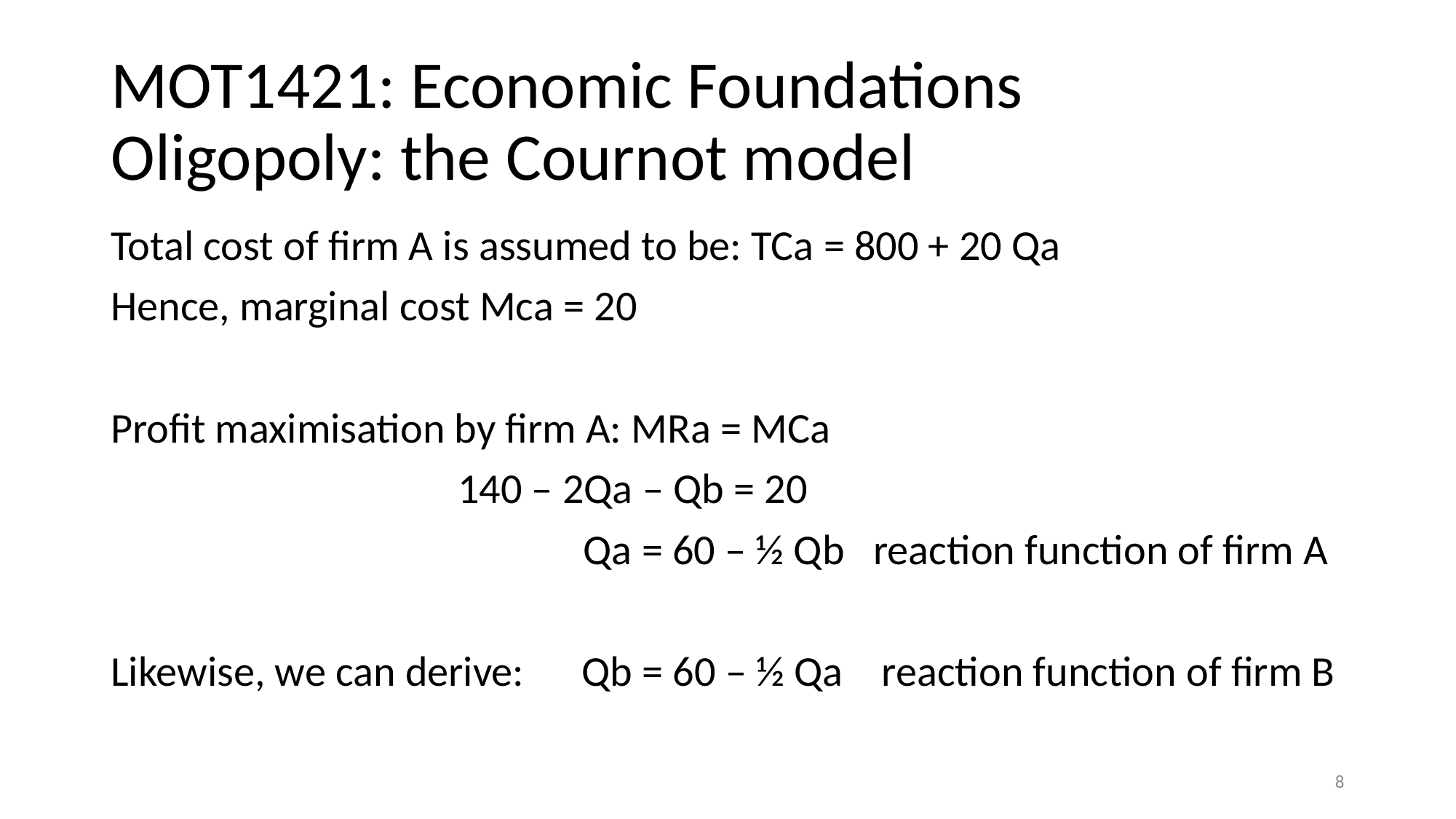

# MOT1421: Economic Foundations Oligopoly: the Cournot model
Total cost of firm A is assumed to be: TCa = 800 + 20 Qa
Hence, marginal cost Mca = 20

Profit maximisation by firm A: MRa = MCa
                                    140 – 2Qa – Qb = 20
                                                 Qa = 60 – ½ Qb   reaction function of firm A

Likewise, we can derive:      Qb = 60 – ½ Qa    reaction function of firm B
8